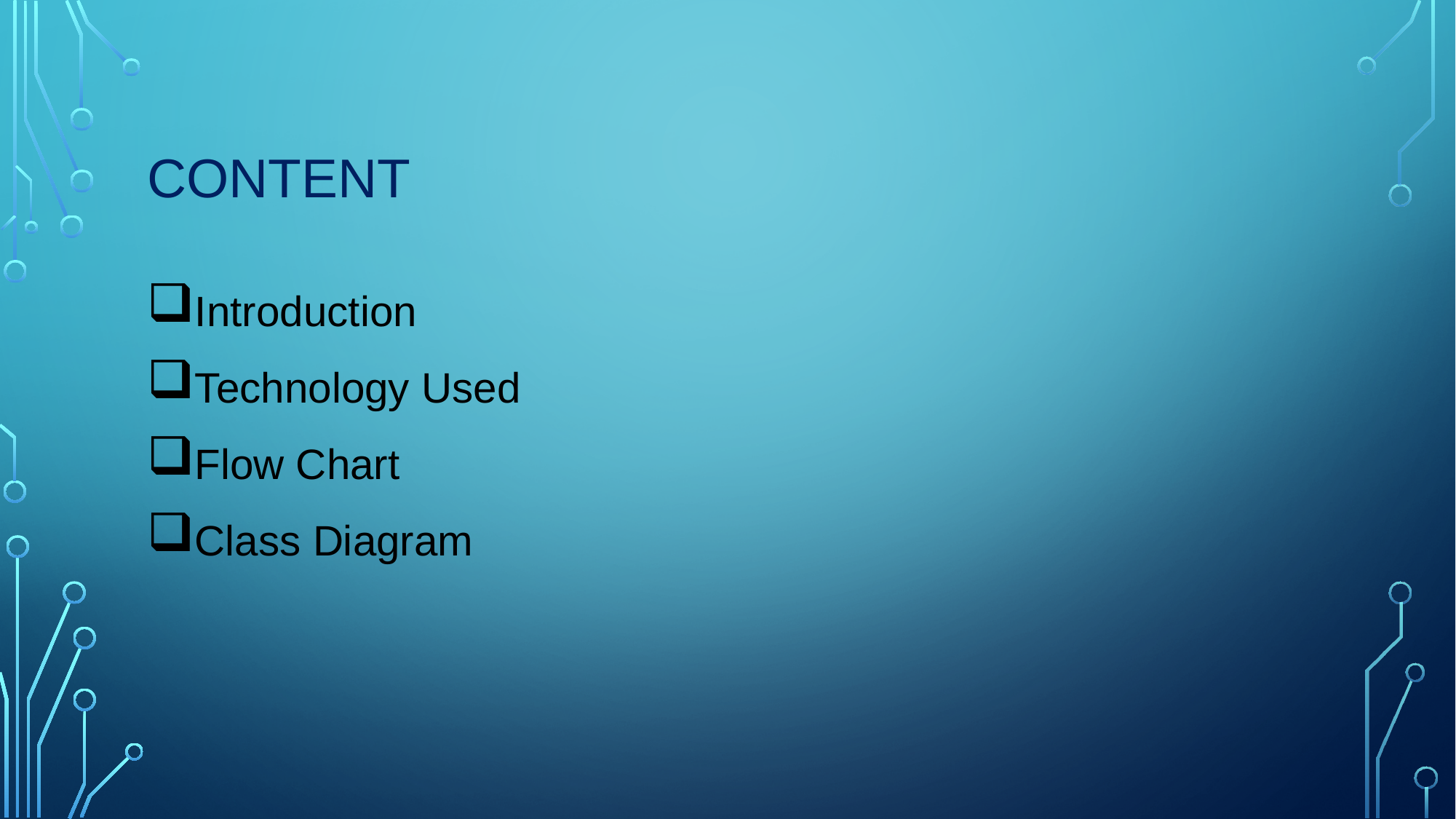

# Content
Introduction
Technology Used
Flow Chart
Class Diagram